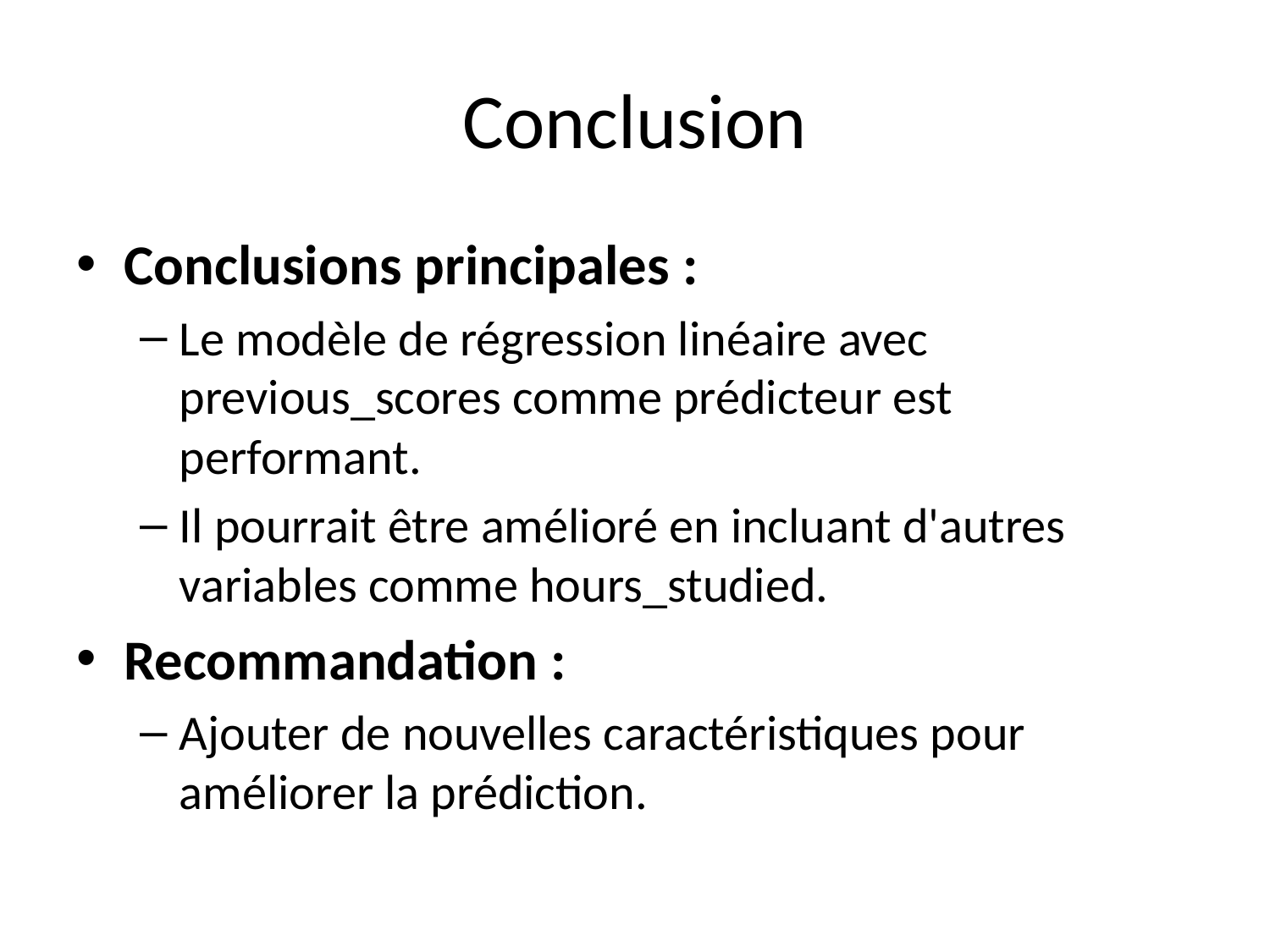

# Conclusion
Conclusions principales :
Le modèle de régression linéaire avec previous_scores comme prédicteur est performant.
Il pourrait être amélioré en incluant d'autres variables comme hours_studied.
Recommandation :
Ajouter de nouvelles caractéristiques pour améliorer la prédiction.